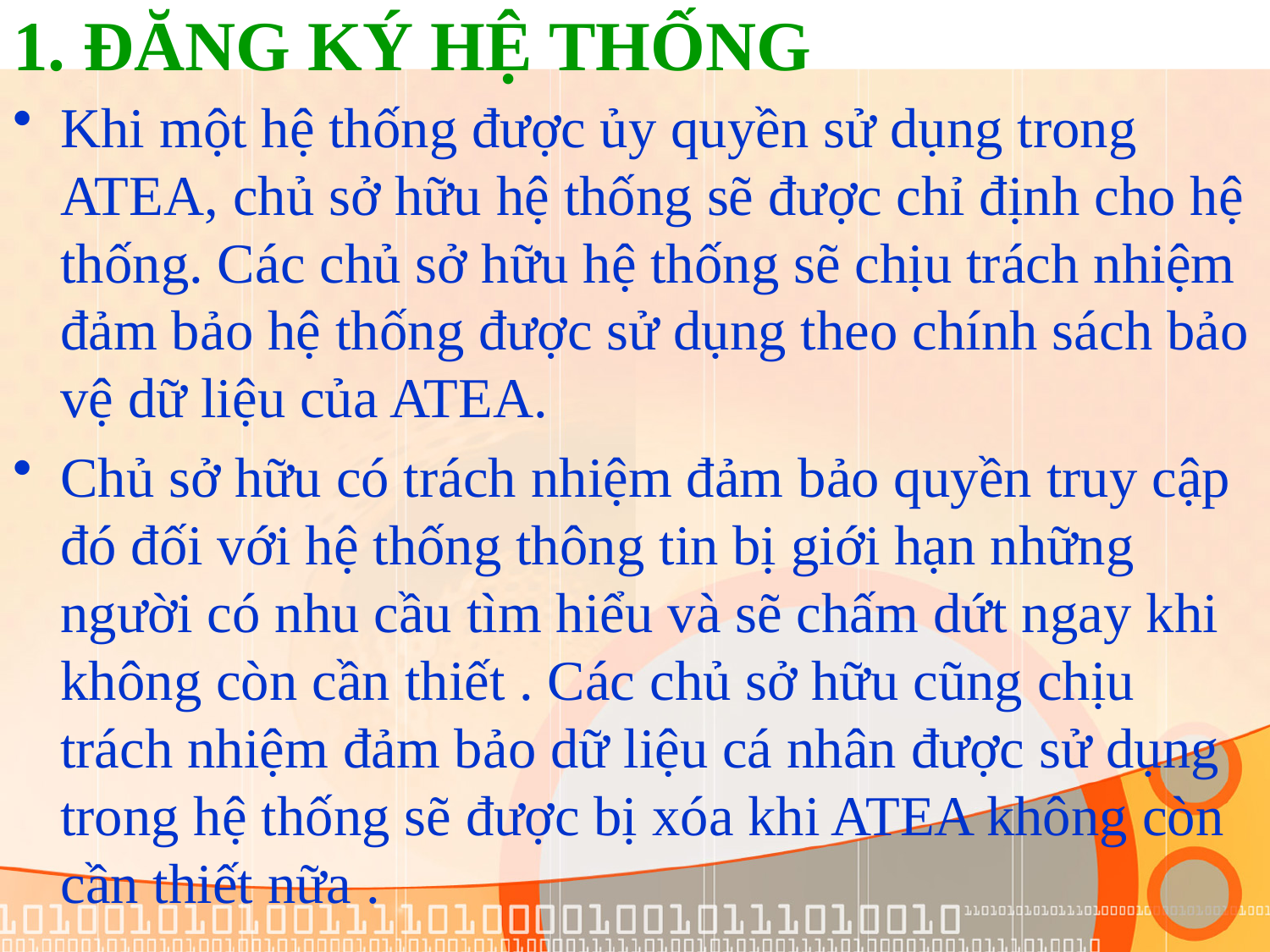

# 1. ĐĂNG KÝ HỆ THỐNG
Khi một hệ thống được ủy quyền sử dụng trong ATEA, chủ sở hữu hệ thống sẽ được chỉ định cho hệ thống. Các chủ sở hữu hệ thống sẽ chịu trách nhiệm đảm bảo hệ thống được sử dụng theo chính sách bảo vệ dữ liệu của ATEA.
Chủ sở hữu có trách nhiệm đảm bảo quyền truy cập đó đối với hệ thống thông tin bị giới hạn những người có nhu cầu tìm hiểu và sẽ chấm dứt ngay khi không còn cần thiết . Các chủ sở hữu cũng chịu trách nhiệm đảm bảo dữ liệu cá nhân được sử dụng trong hệ thống sẽ được bị xóa khi ATEA không còn cần thiết nữa .
Nhân viên ATEA phải tuân theo chính sách bảo vệ dữ liệu của công ty mọi lúc khi thu thập,

Nhân viên ATEA phải tuân theo chính sách bảo vệ dữ liệu của công ty mọi lúc khi thu thập,

xử lý và phân phối dữ liệu. Tất cả các nhà quản lý ATEA có trách nhiệm đảm bảo rằng doanh nghiệp

Nhân viên ATEA phải tuân theo chính sách bảo vệ dữ liệu của công ty mọi lúc khi thu thập,

xử lý và phân phối dữ liệu. Tất cả các nhà quản lý ATEA có trách nhiệm đảm bảo rằng doanh nghiệp

các quy trình trong phạm vi trách nhiệm của họ tuân theo các chính sách bảo vệ dữ liệu của ATEA và rằng

các quy trình trong phạm vi trách nhiệm của họ tuân theo các chính sách bảo vệ dữ liệu của ATEA và rằng

xử lý và phân phối dữ liệu
nhân viên đang làm việc theo các quy trình kinh doanh
nhân viên đang làm việc theo các quy trình kinh doanh